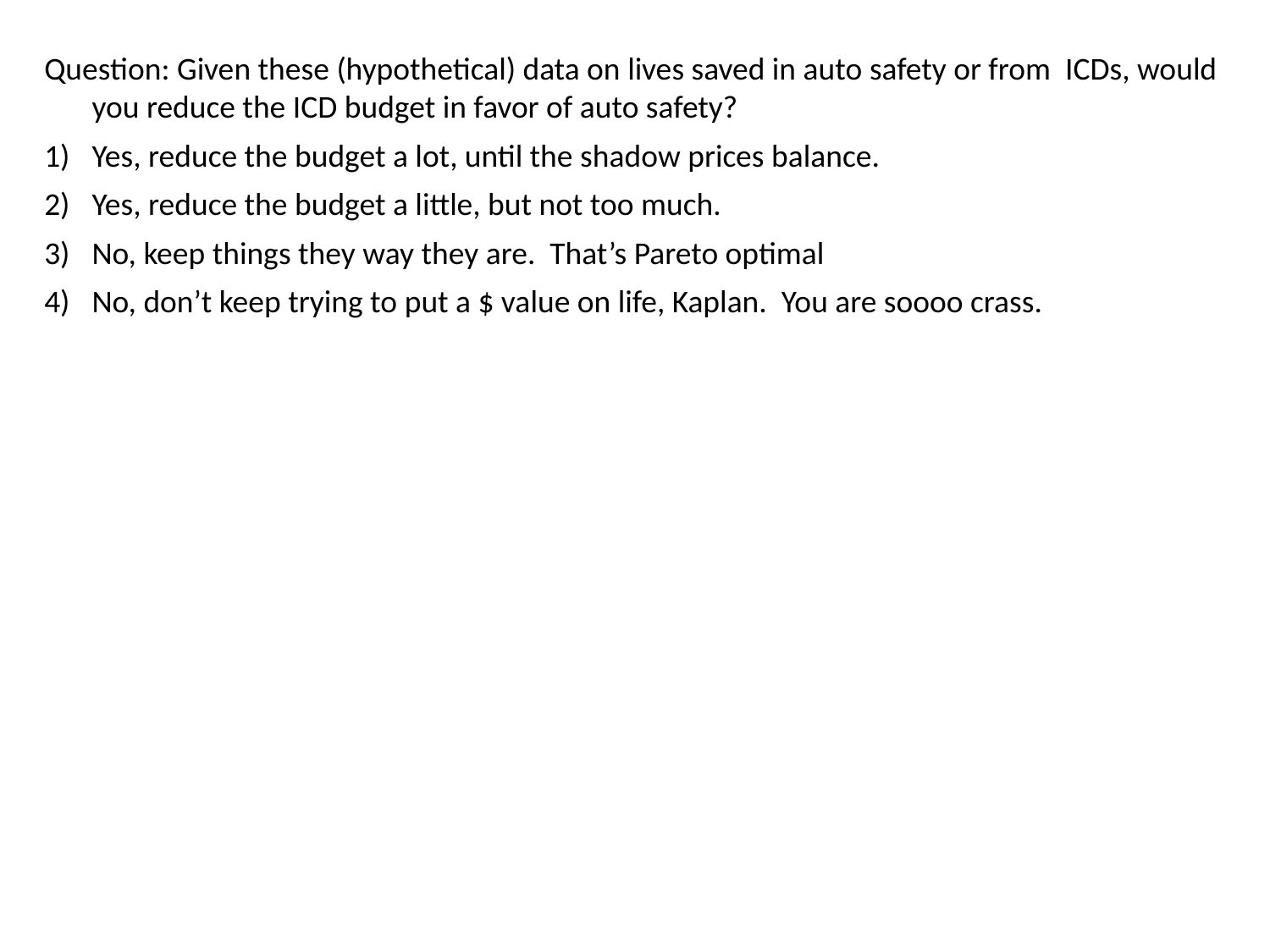

Question: Given these (hypothetical) data on lives saved in auto safety or from  ICDs, would you reduce the ICD budget in favor of auto safety?
Yes, reduce the budget a lot, until the shadow prices balance.
Yes, reduce the budget a little, but not too much.
No, keep things they way they are.  That’s Pareto optimal
No, don’t keep trying to put a $ value on life, Kaplan.  You are soooo crass.